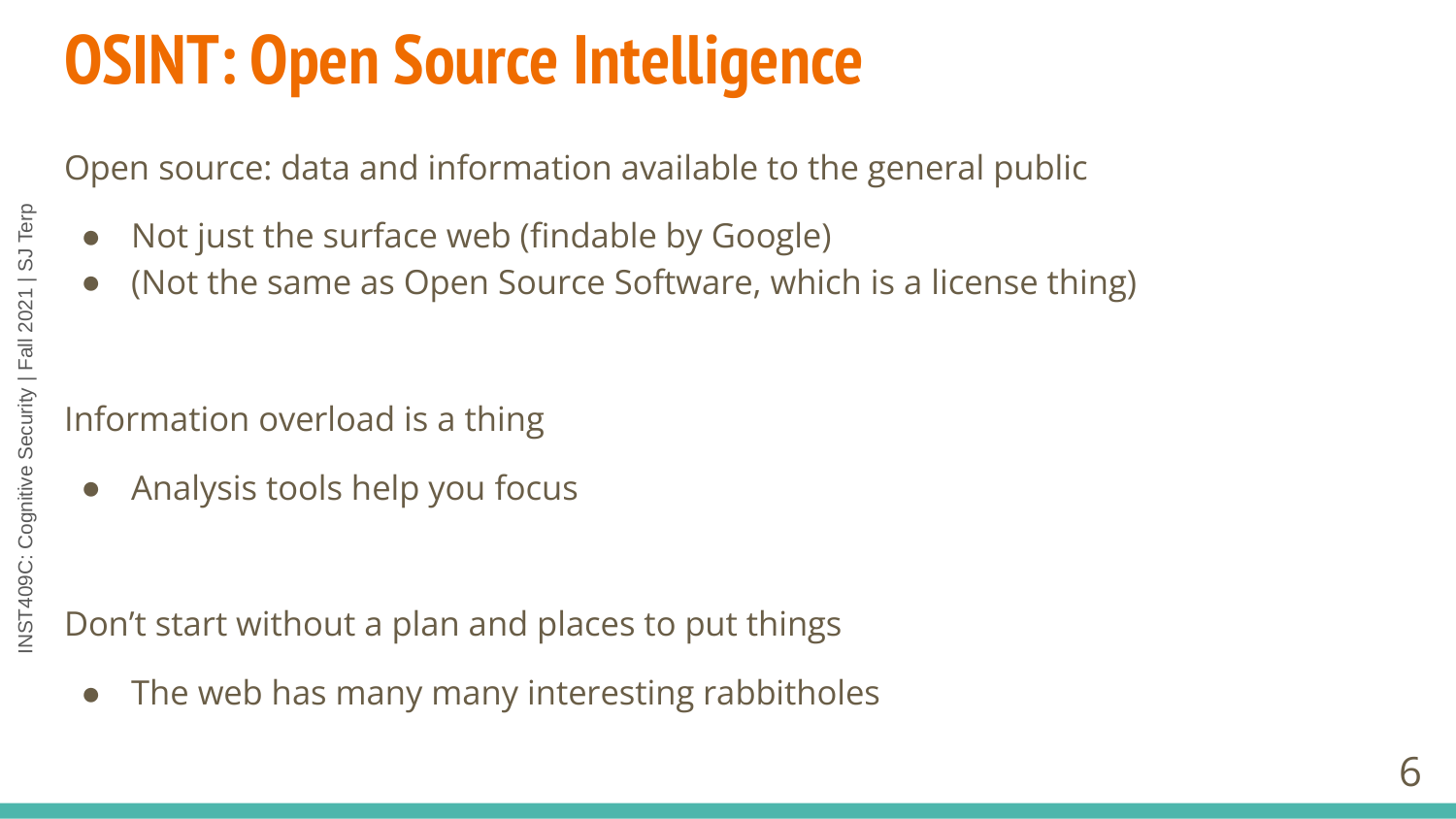

# OSINT: Open Source Intelligence
Open source: data and information available to the general public
Not just the surface web (findable by Google)
(Not the same as Open Source Software, which is a license thing)

Information overload is a thing
Analysis tools help you focus

Don’t start without a plan and places to put things
The web has many many interesting rabbitholes
6